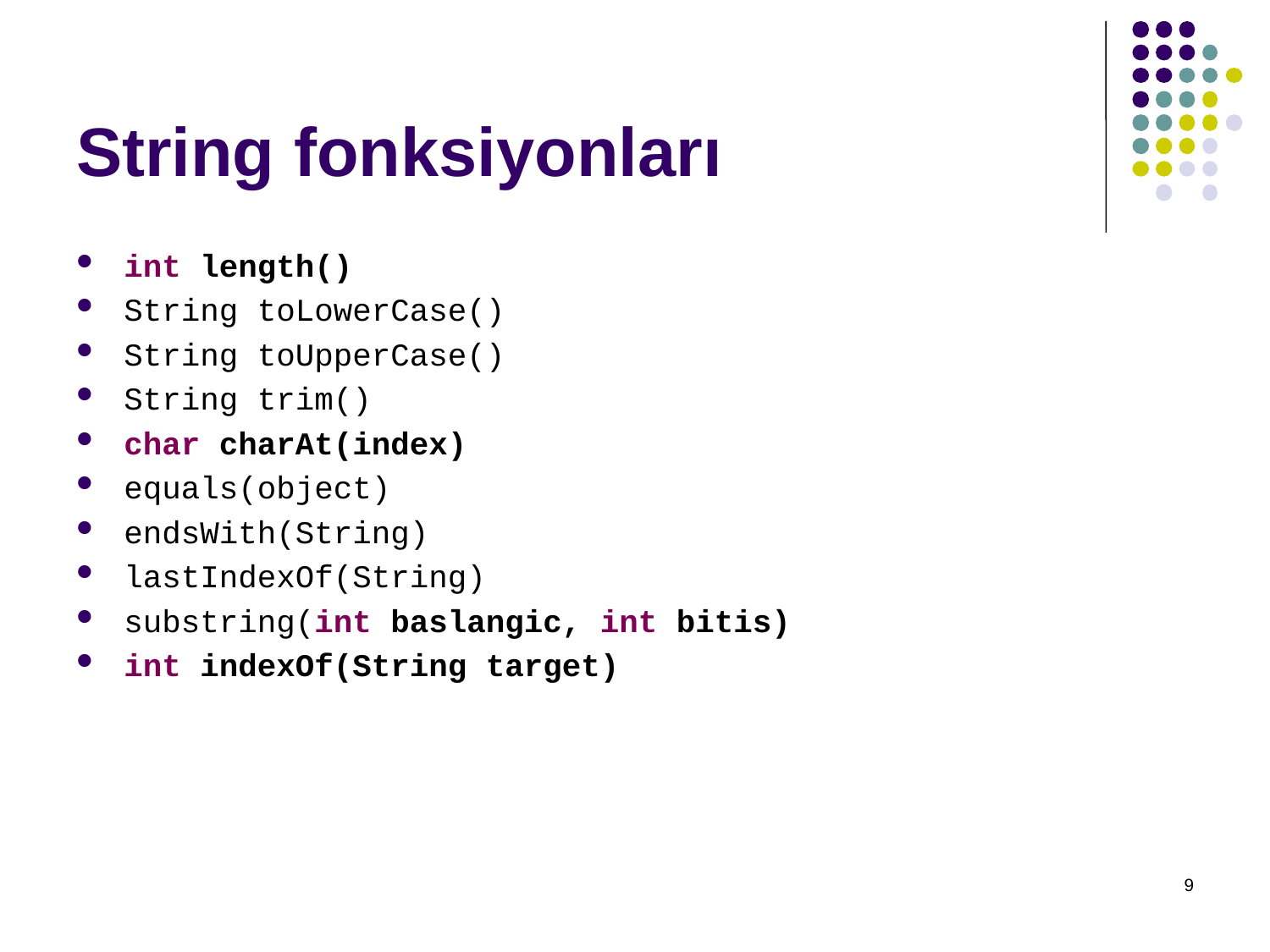

# String fonksiyonları
int length()
String toLowerCase()
String toUpperCase()
String trim()
char charAt(index)
equals(object)
endsWith(String)
lastIndexOf(String)
substring(int baslangic, int bitis)
int indexOf(String target)
9